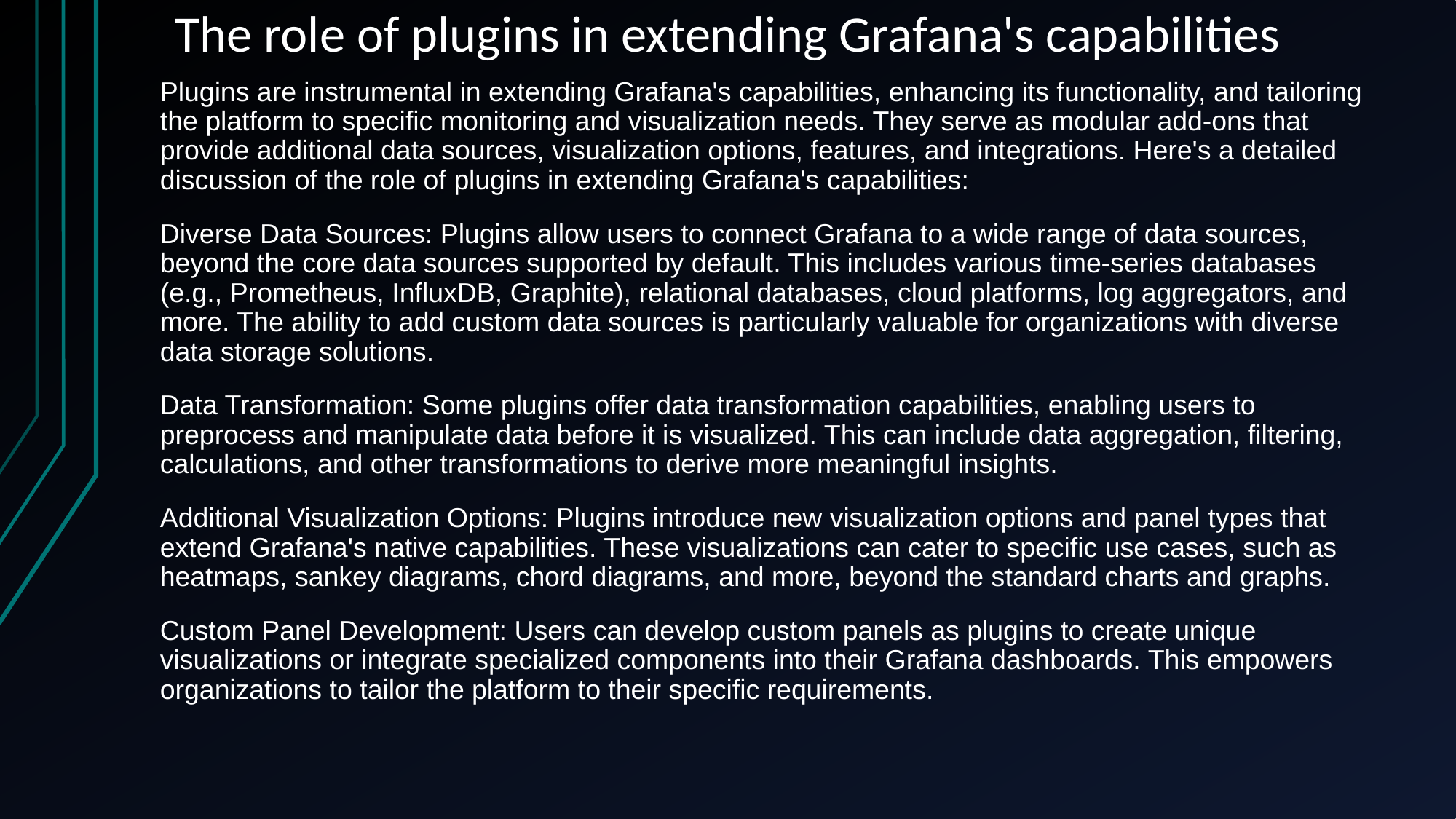

# The role of plugins in extending Grafana's capabilities
Plugins are instrumental in extending Grafana's capabilities, enhancing its functionality, and tailoring the platform to specific monitoring and visualization needs. They serve as modular add-ons that provide additional data sources, visualization options, features, and integrations. Here's a detailed discussion of the role of plugins in extending Grafana's capabilities:
Diverse Data Sources: Plugins allow users to connect Grafana to a wide range of data sources, beyond the core data sources supported by default. This includes various time-series databases (e.g., Prometheus, InfluxDB, Graphite), relational databases, cloud platforms, log aggregators, and more. The ability to add custom data sources is particularly valuable for organizations with diverse data storage solutions.
Data Transformation: Some plugins offer data transformation capabilities, enabling users to preprocess and manipulate data before it is visualized. This can include data aggregation, filtering, calculations, and other transformations to derive more meaningful insights.
Additional Visualization Options: Plugins introduce new visualization options and panel types that extend Grafana's native capabilities. These visualizations can cater to specific use cases, such as heatmaps, sankey diagrams, chord diagrams, and more, beyond the standard charts and graphs.
Custom Panel Development: Users can develop custom panels as plugins to create unique visualizations or integrate specialized components into their Grafana dashboards. This empowers organizations to tailor the platform to their specific requirements.